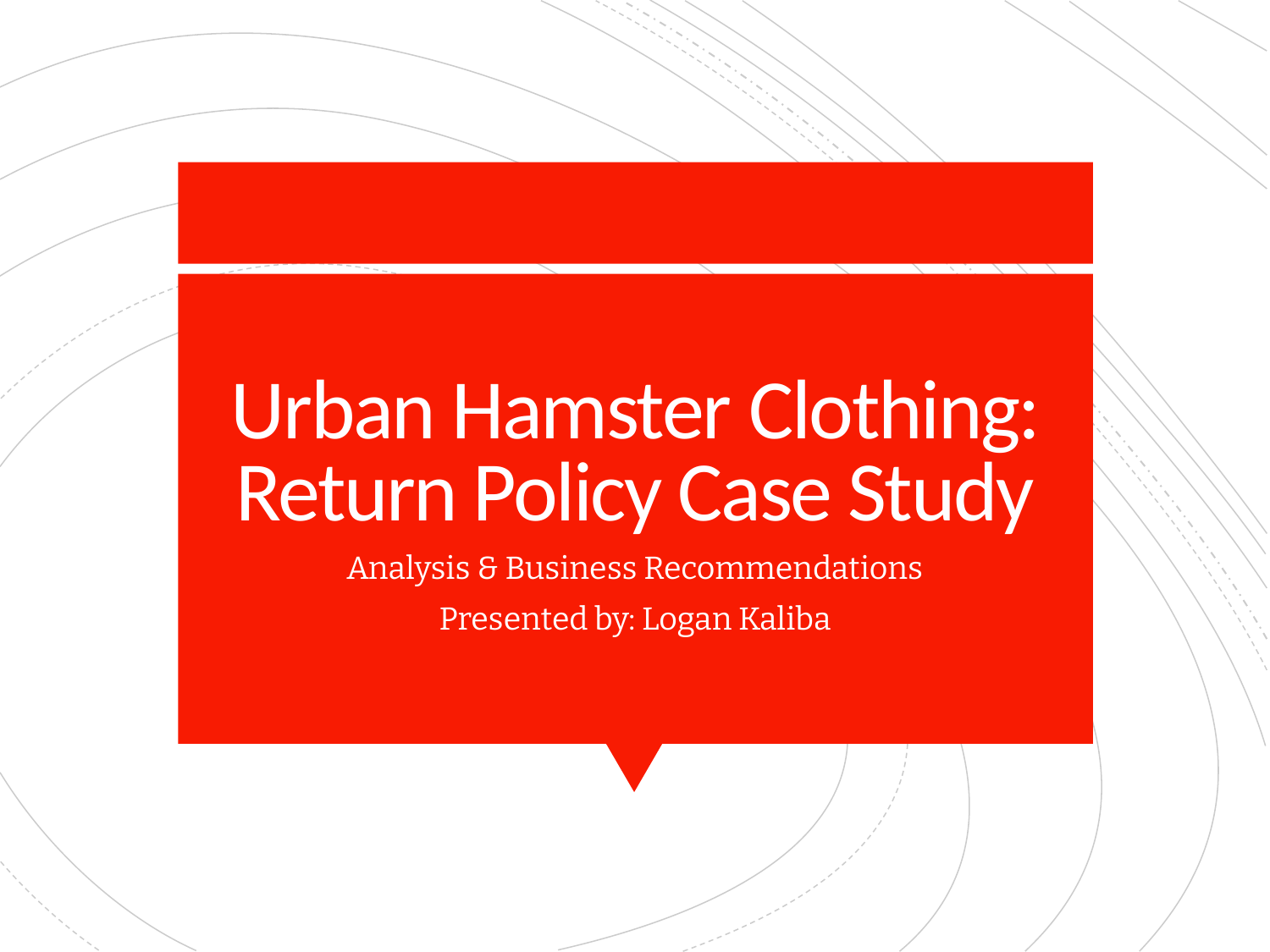

# Urban Hamster Clothing: Return Policy Case Study
Analysis & Business Recommendations
Presented by: Logan Kaliba